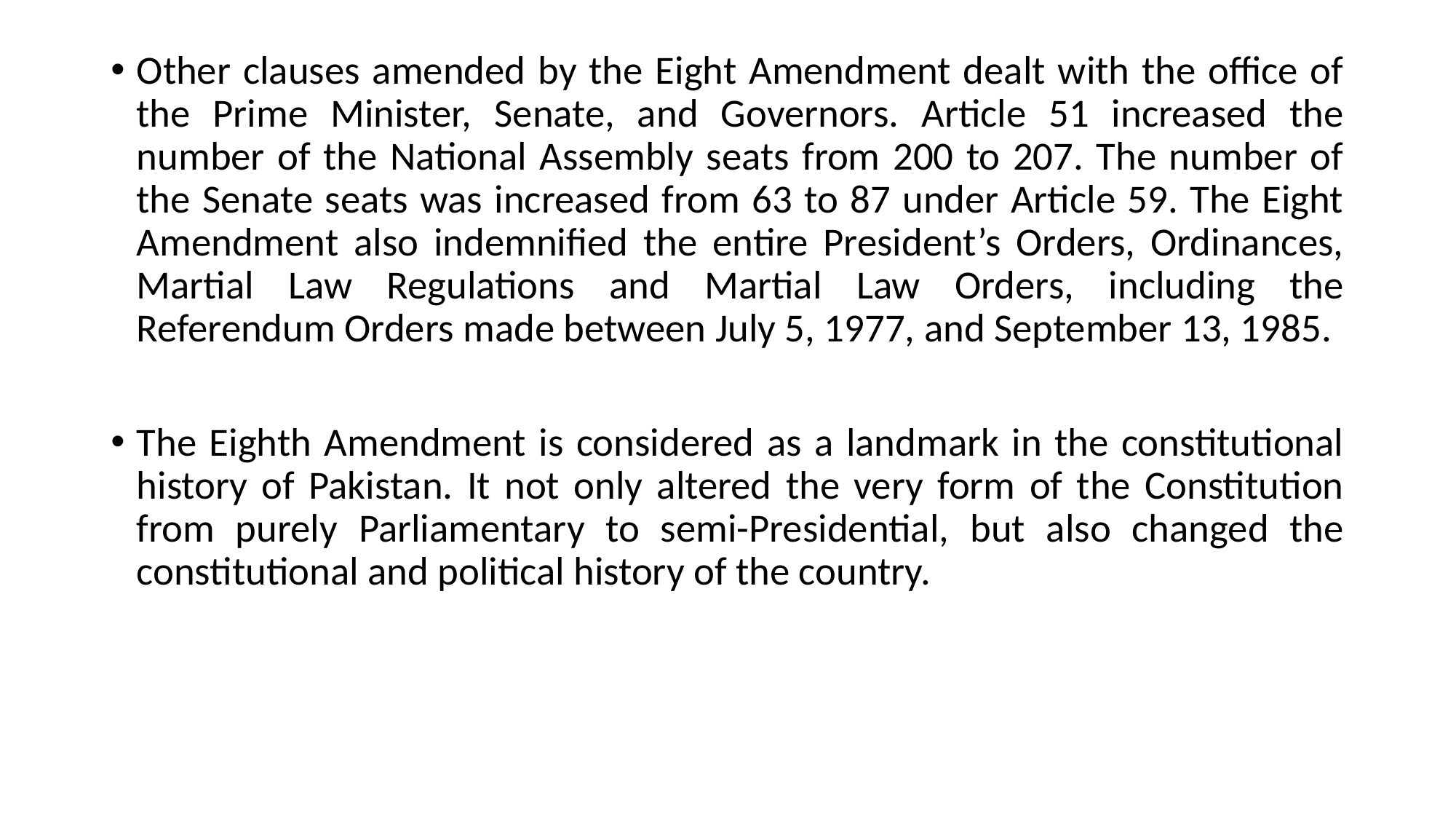

Other clauses amended by the Eight Amendment dealt with the office of the Prime Minister, Senate, and Governors. Article 51 increased the number of the National Assembly seats from 200 to 207. The number of the Senate seats was increased from 63 to 87 under Article 59. The Eight Amendment also indemnified the entire President’s Orders, Ordinances, Martial Law Regulations and Martial Law Orders, including the Referendum Orders made between July 5, 1977, and September 13, 1985.

The Eighth Amendment is considered as a landmark in the constitutional history of Pakistan. It not only altered the very form of the Constitution from purely Parliamentary to semi-Presidential, but also changed the constitutional and political history of the country.